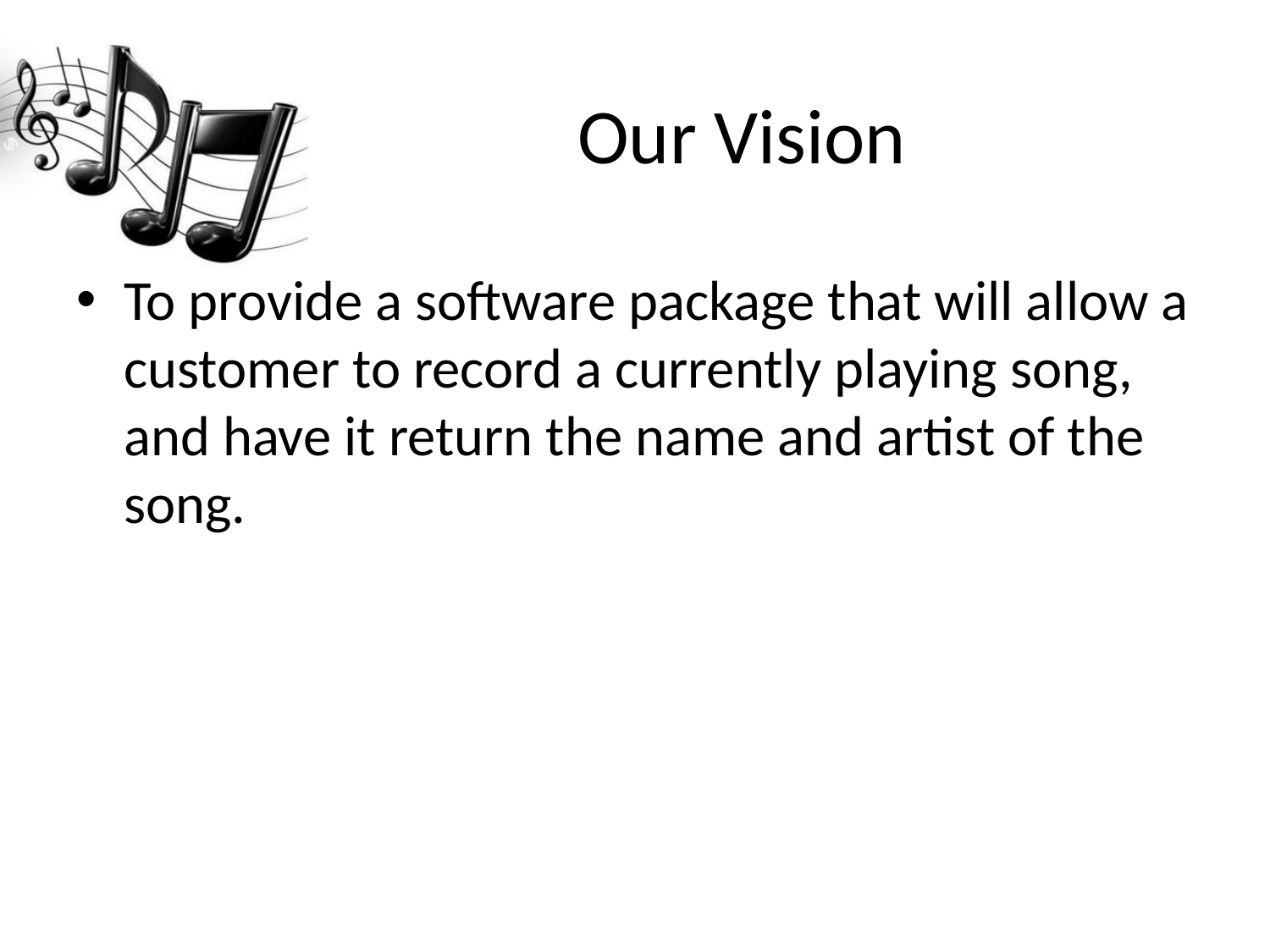

# Our Vision
To provide a software package that will allow a customer to record a currently playing song, and have it return the name and artist of the song.